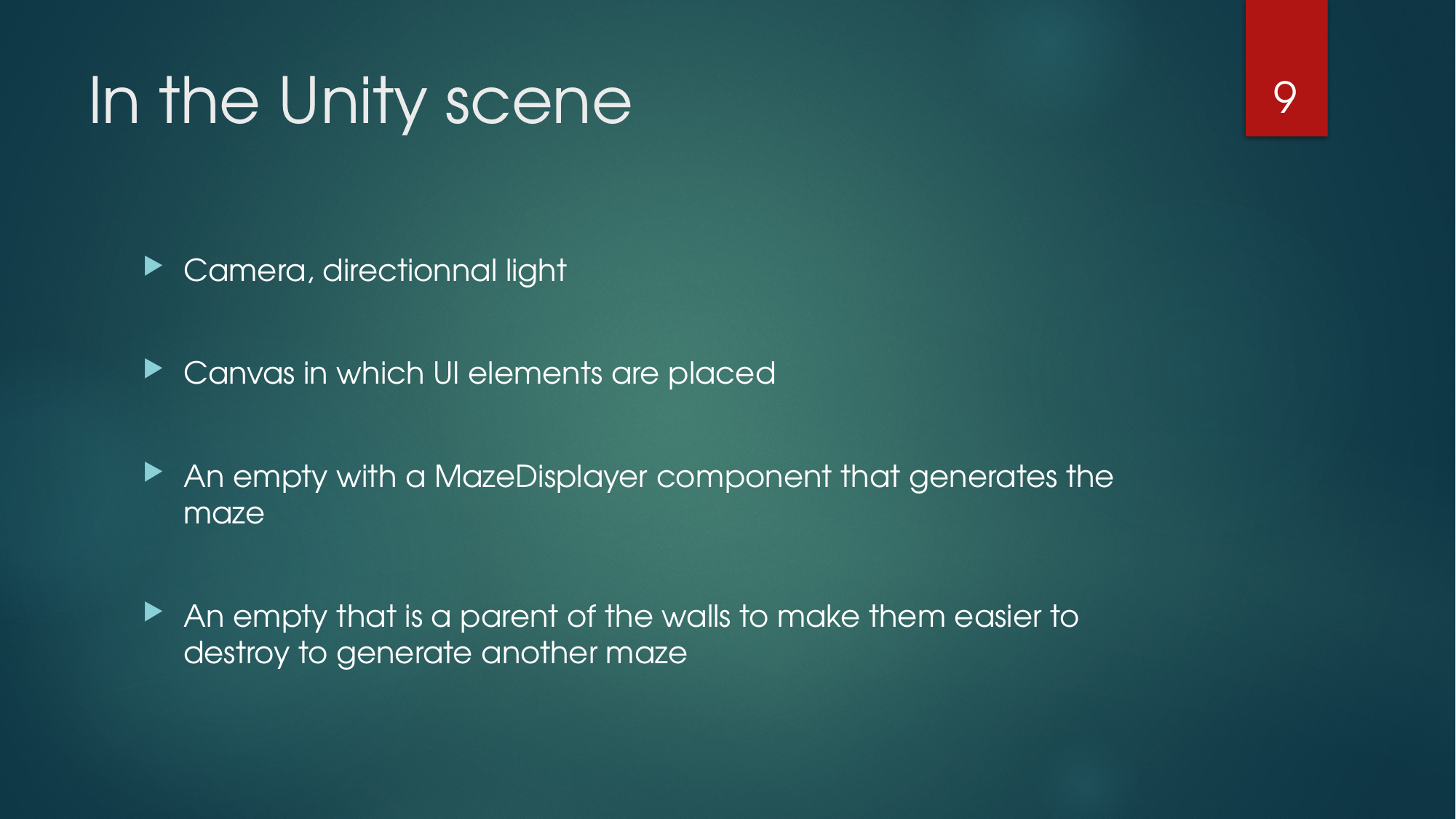

9
# In the Unity scene
Camera, directionnal light

Canvas in which UI elements are placed

An empty with a MazeDisplayer component that generates the maze

An empty that is a parent of the walls to make them easier to destroy to generate another maze